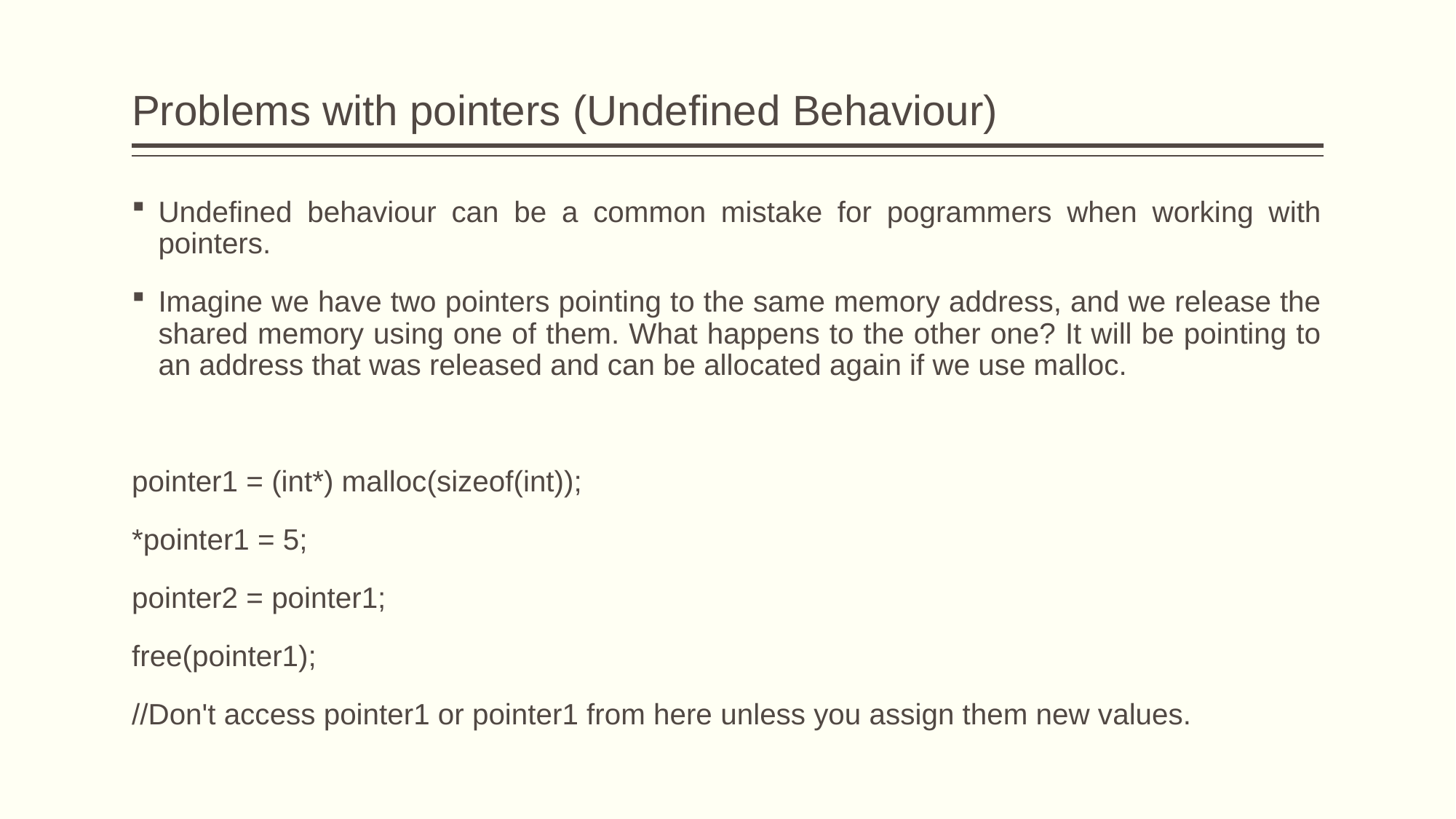

# Problems with pointers (Undefined Behaviour)
Undefined behaviour can be a common mistake for pogrammers when working with pointers.
Imagine we have two pointers pointing to the same memory address, and we release the shared memory using one of them. What happens to the other one? It will be pointing to an address that was released and can be allocated again if we use malloc.

pointer1 = (int*) malloc(sizeof(int));
*pointer1 = 5;
pointer2 = pointer1;
free(pointer1);
//Don't access pointer1 or pointer1 from here unless you assign them new values.